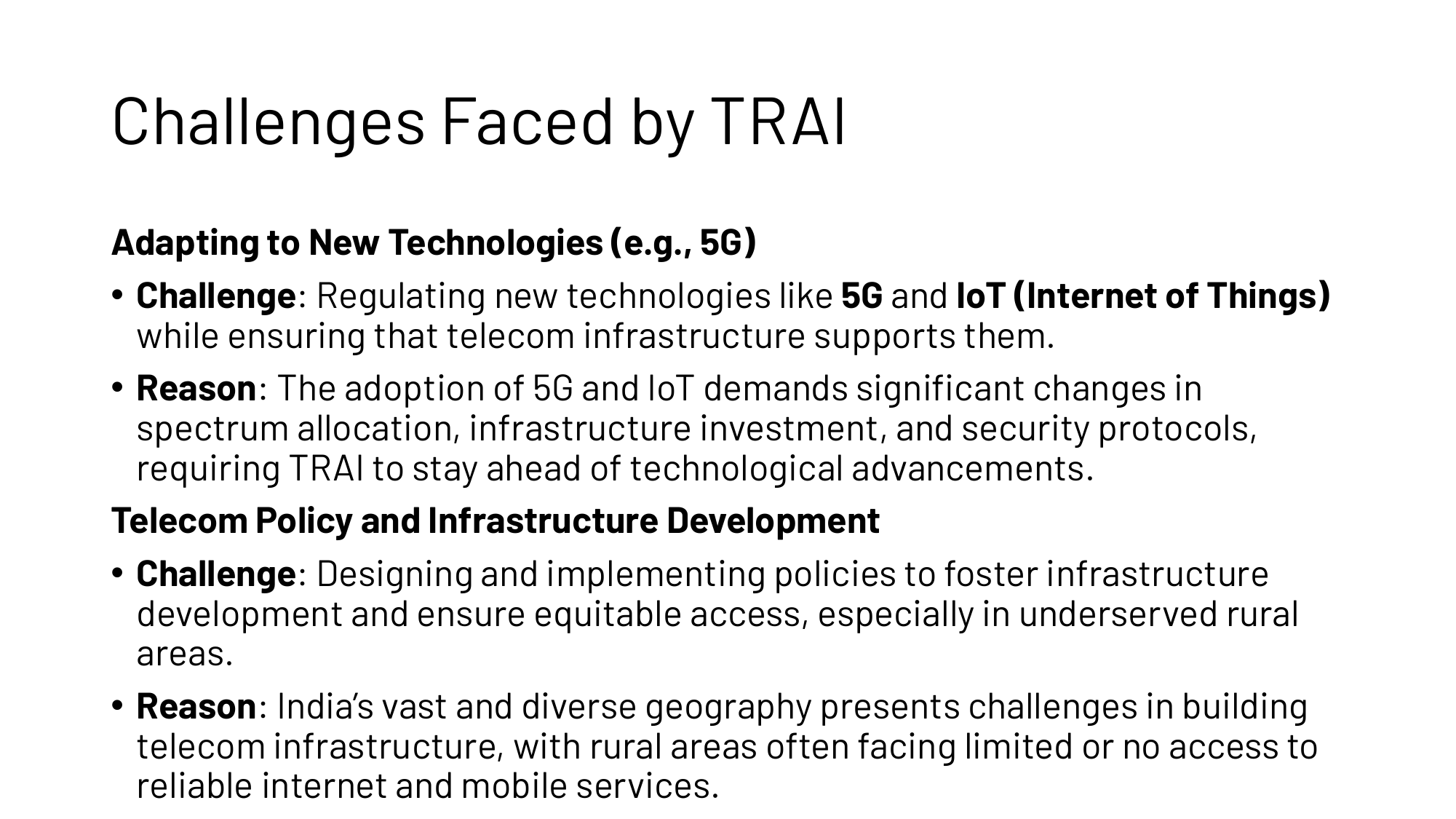

# Challenges Faced by TRAI
Adapting to New Technologies (e.g., 5G)
Challenge: Regulating new technologies like 5G and IoT (Internet of Things) while ensuring that telecom infrastructure supports them.
Reason: The adoption of 5G and IoT demands significant changes in spectrum allocation, infrastructure investment, and security protocols, requiring TRAI to stay ahead of technological advancements.
Telecom Policy and Infrastructure Development
Challenge: Designing and implementing policies to foster infrastructure development and ensure equitable access, especially in underserved rural areas.
Reason: India’s vast and diverse geography presents challenges in building telecom infrastructure, with rural areas often facing limited or no access to reliable internet and mobile services.